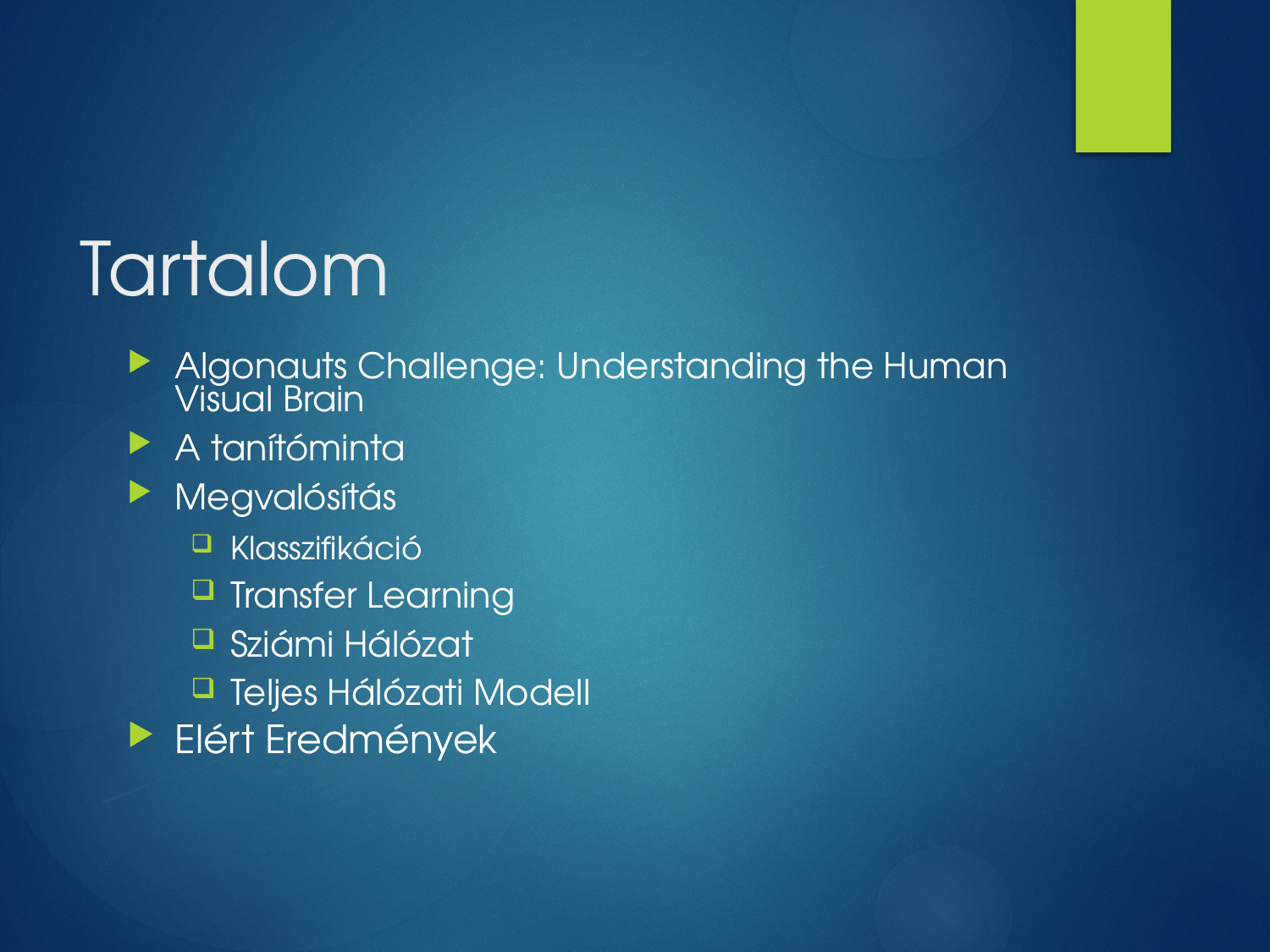

# Tartalom
Algonauts Challenge: Understanding the Human Visual Brain
A tanítóminta
Megvalósítás
Klasszifikáció
Transfer Learning
Sziámi Hálózat
Teljes Hálózati Modell
Elért Eredmények